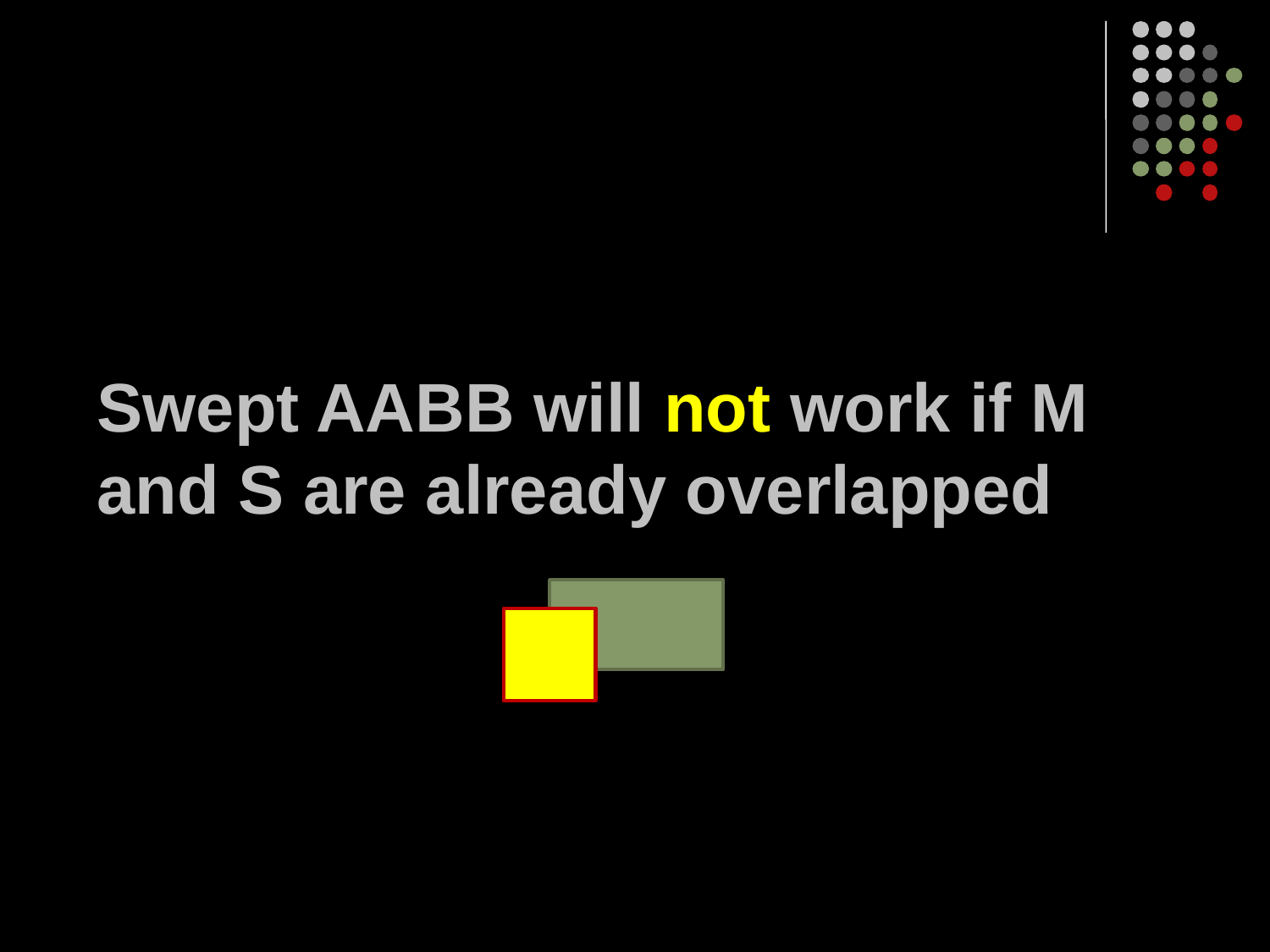

# Swept AABB will not work if M and S are already overlapped